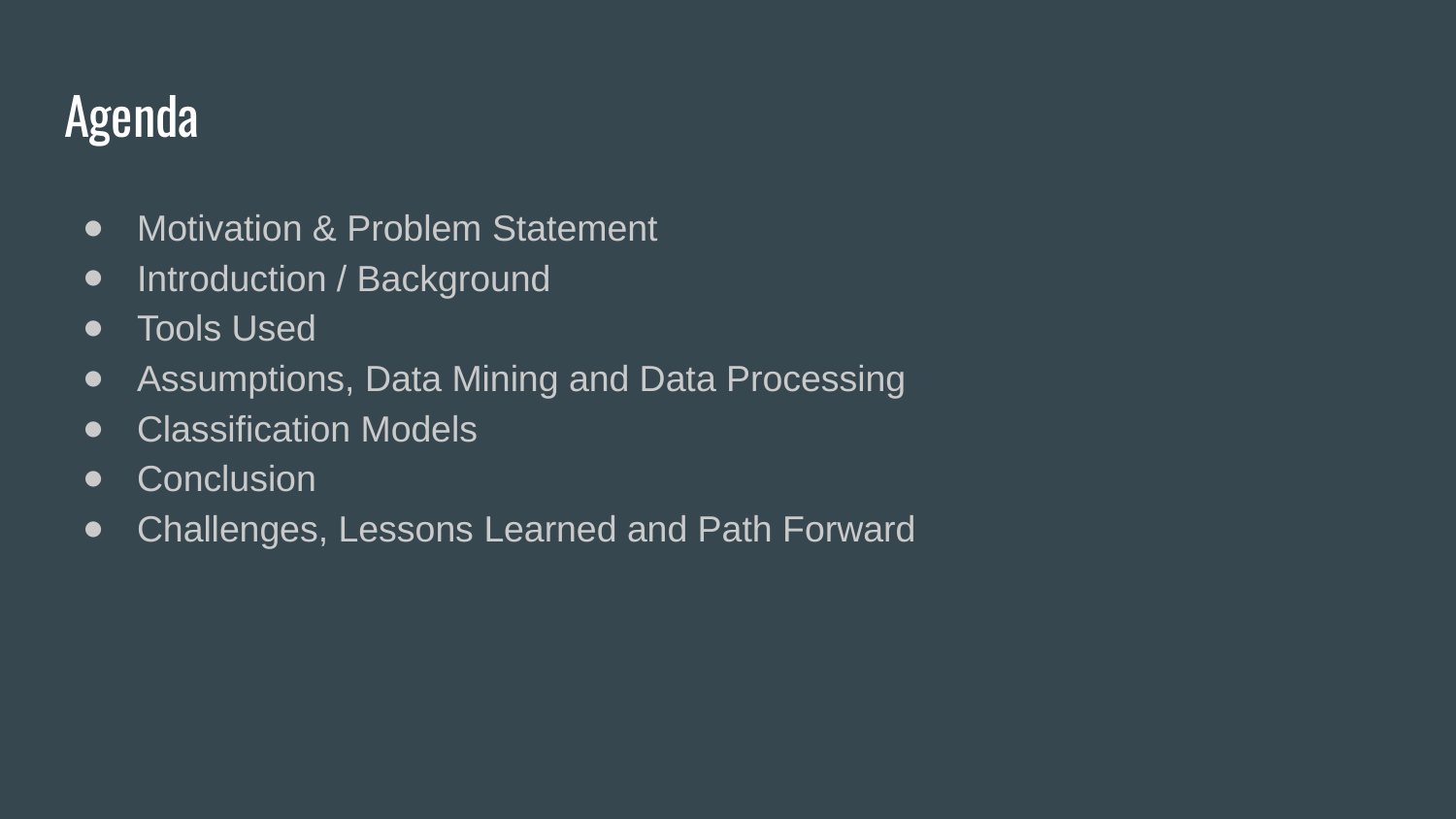

# Agenda
Motivation & Problem Statement
Introduction / Background
Tools Used
Assumptions, Data Mining and Data Processing
Classification Models
Conclusion
Challenges, Lessons Learned and Path Forward